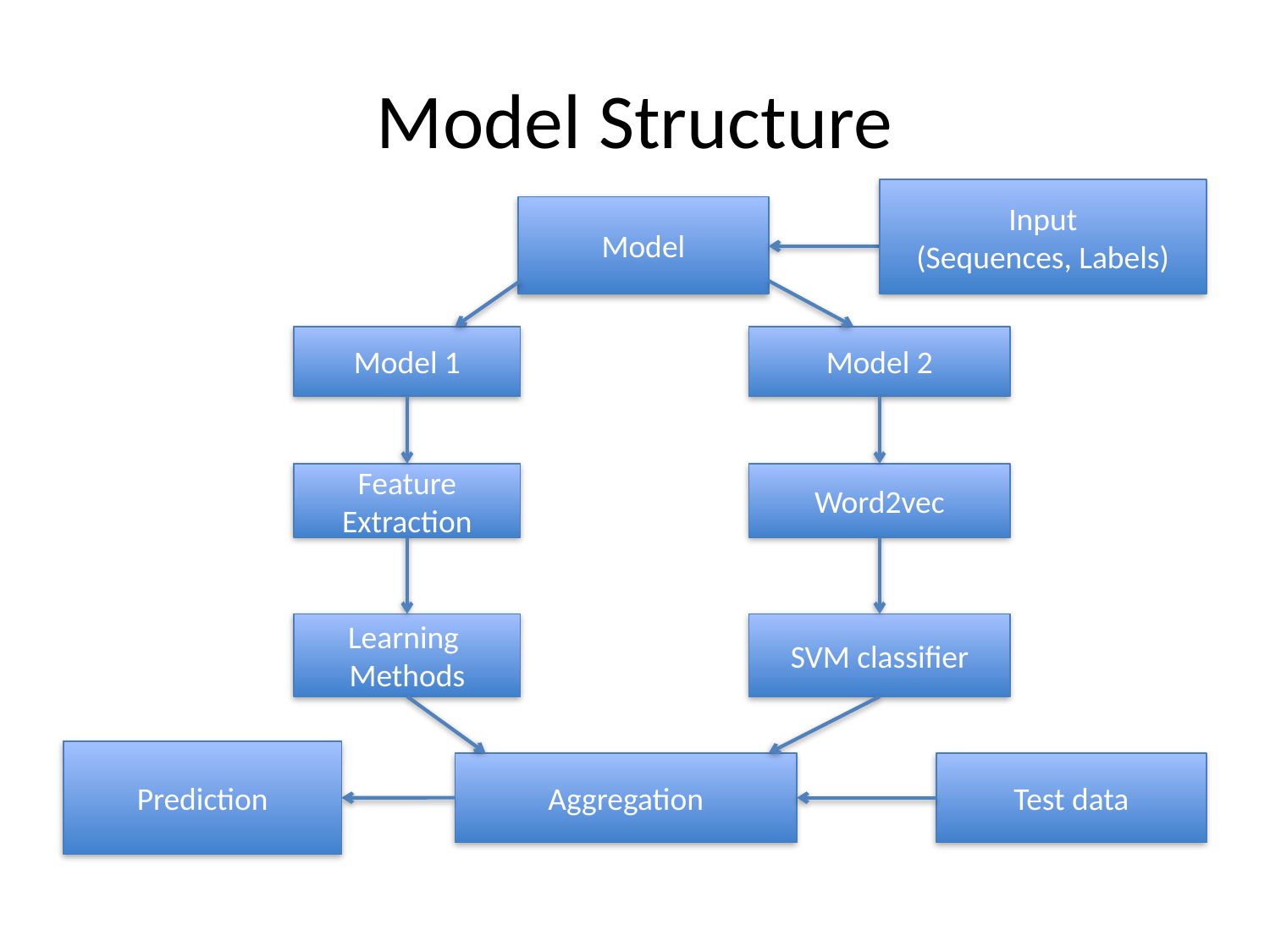

# Model Structure
Input
(Sequences, Labels)
Model
Model 1
Model 2
Feature Extraction
Word2vec
Learning  Methods
SVM classifier
Prediction
Aggregation
Test data